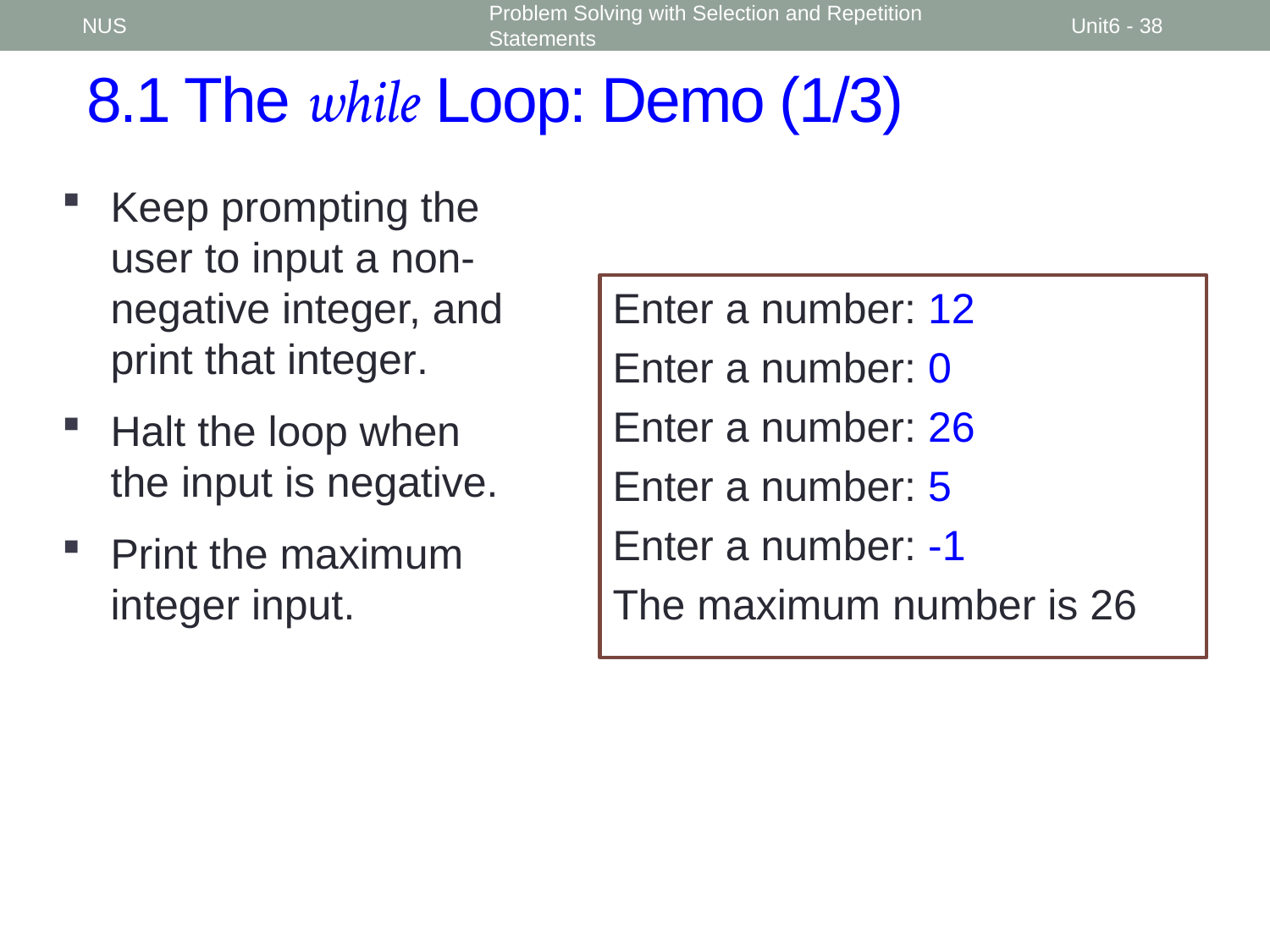

NUS
Problem Solving with Selection and Repetition Statements
Unit6 - 38
8.1 The while Loop: Demo (1/3)
Keep prompting the user to input a non-negative integer, and print that integer.
Halt the loop when the input is negative.
Print the maximum integer input.
Enter a number: 12
Enter a number: 0
Enter a number: 26
Enter a number: 5
Enter a number: -1
The maximum number is 26